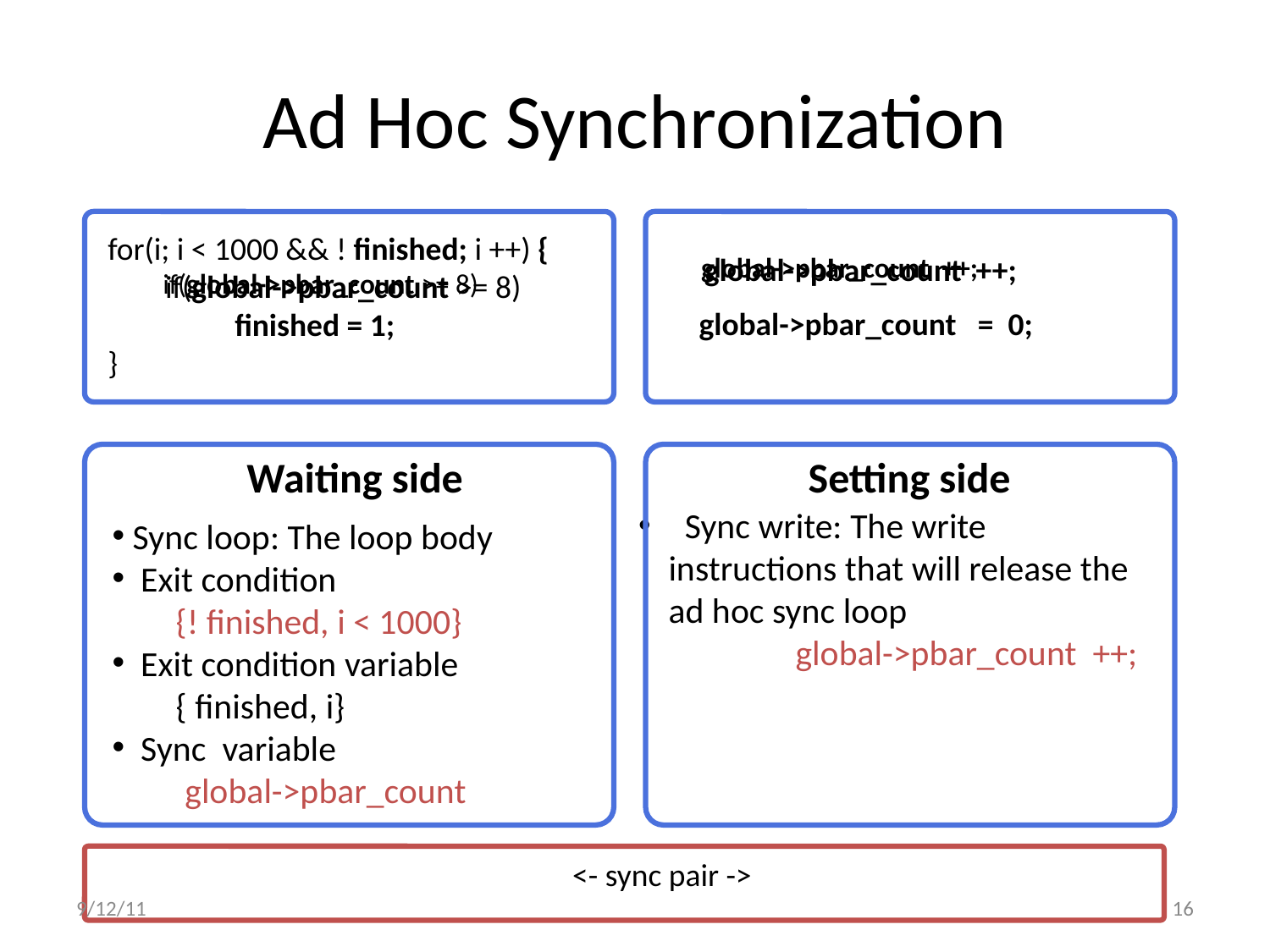

# Ad Hoc Synchronization

for(i; i < 1000 && ! finished; i ++) {
        if(global->pbar_count >= 8)
	finished = 1;
}
global->pbar_count  ++;
global->pbar_count  ++;
if(global->pbar_count >= 8)
global->pbar_count   =  0;

Waiting side

Setting side
  Sync write: The write instructions that will release the ad hoc sync loop
	global->pbar_count  ++;
 Sync loop: The loop body
  Exit condition
{! finished, i < 1000}
  Exit condition variable
{ finished, i}
  Sync  variable
         global->pbar_count

<- sync pair ->
9/12/11
16